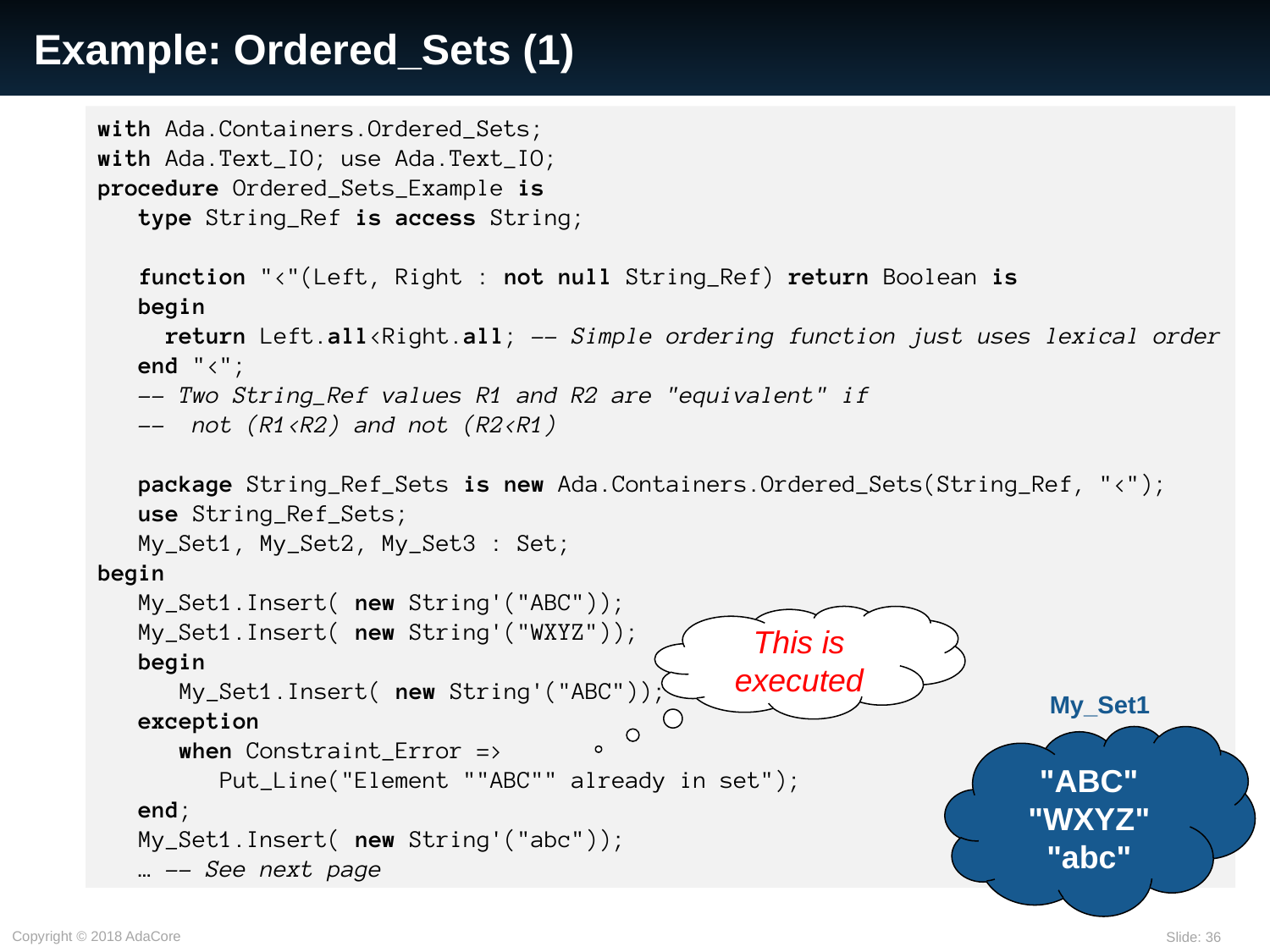

# Example: Ordered_Sets (1)
with Ada.Containers.Ordered_Sets;
with Ada.Text_IO; use Ada.Text_IO;
procedure Ordered_Sets_Example is
   type String_Ref is access String;

   function "<"(Left, Right : not null String_Ref) return Boolean is
   begin
     return Left.all<Right.all; -- Simple ordering function just uses lexical order
   end "<";
   -- Two String_Ref values R1 and R2 are "equivalent" if
   --  not (R1<R2) and not (R2<R1)

   package String_Ref_Sets is new Ada.Containers.Ordered_Sets(String_Ref, "<");
   use String_Ref_Sets;
   My_Set1, My_Set2, My_Set3 : Set;
begin
   My_Set1.Insert( new String'("ABC"));
   My_Set1.Insert( new String'("WXYZ"));
   begin
      My_Set1.Insert( new String'("ABC"));
   exception
      when Constraint_Error =>
         Put_Line("Element ""ABC"" already in set");
   end;
   My_Set1.Insert( new String'("abc"));
   … -- See next page
This is executed
My_Set1
"ABC"
"WXYZ"
"abc"